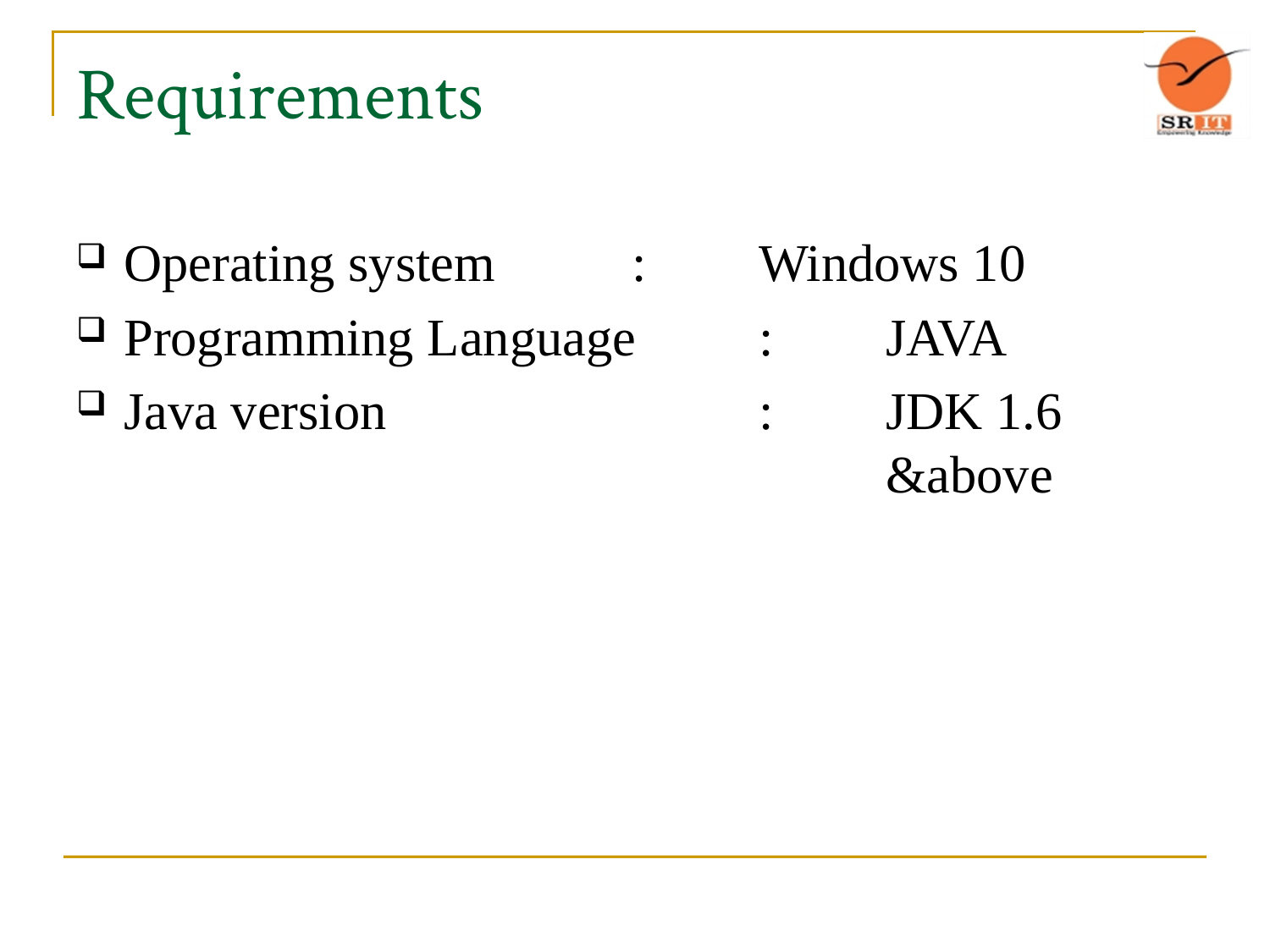

# Requirements
Operating system		:	Windows 10
Programming Language	:	JAVA
Java version			:	JDK 1.6 							&above